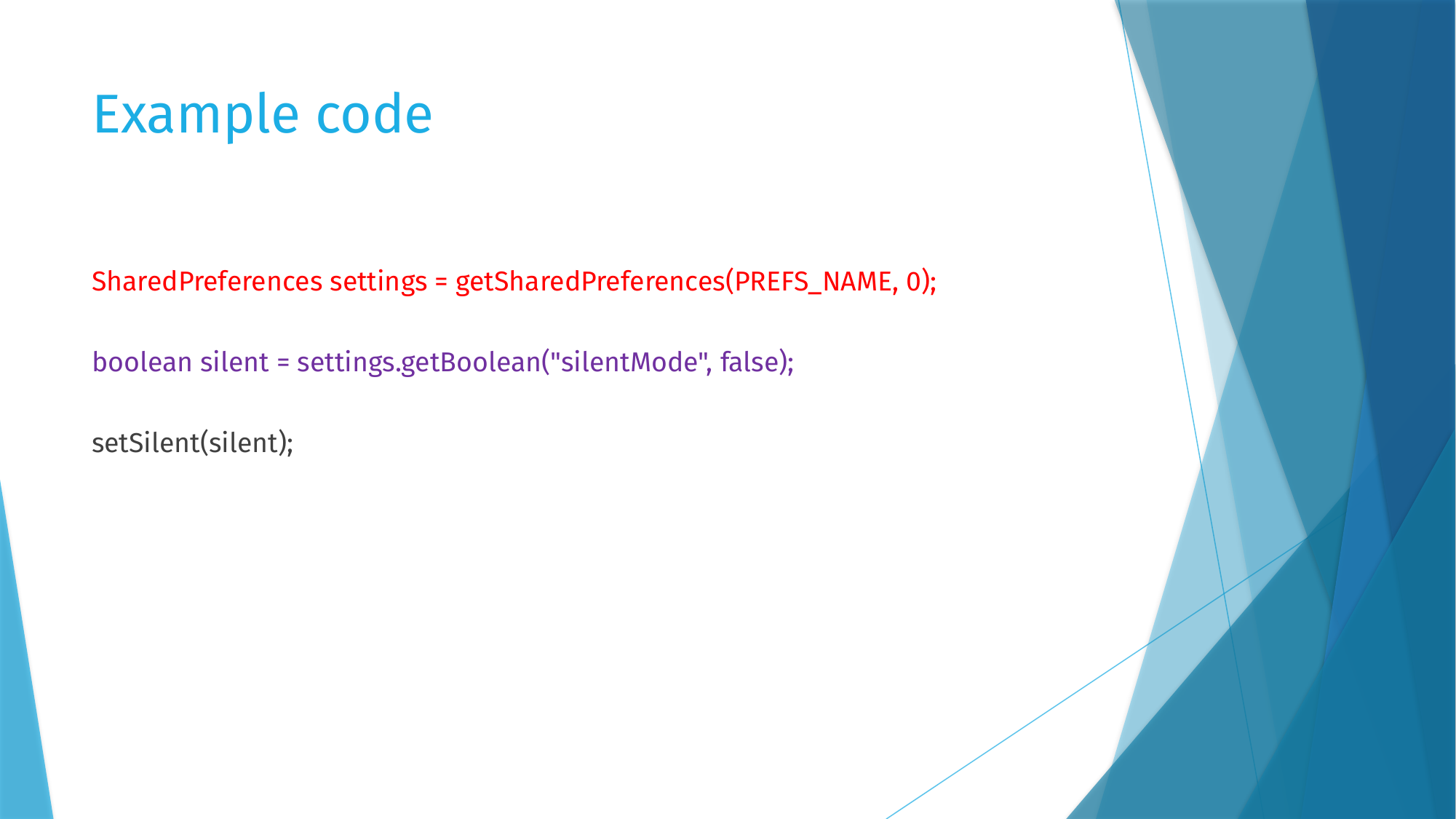

# Example code
SharedPreferences settings = getSharedPreferences(PREFS_NAME, 0);
boolean silent = settings.getBoolean("silentMode", false);
setSilent(silent);